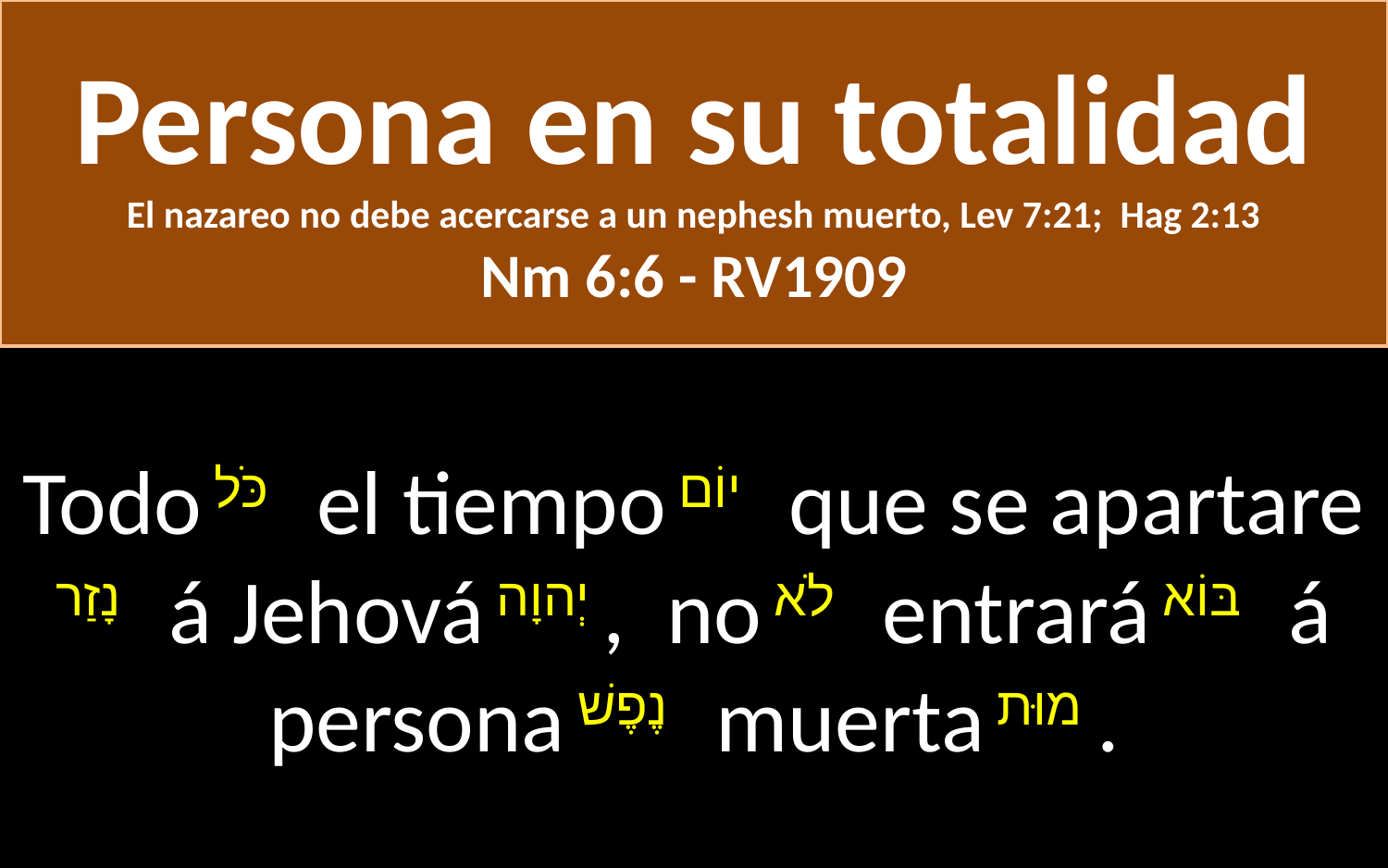

Persona en su totalidad
El nazareo no debe acercarse a un nephesh muerto, Lev 7:21;  Hag 2:13
Nm 6:6 - RV1909
Todo כֹּל  el tiempo יוֹם  que se apartare נָזַר  á Jehová יְהוָה ,  no לֹא  entrará בּוֹא  á persona נֶפֶשׁ  muerta מוּת .